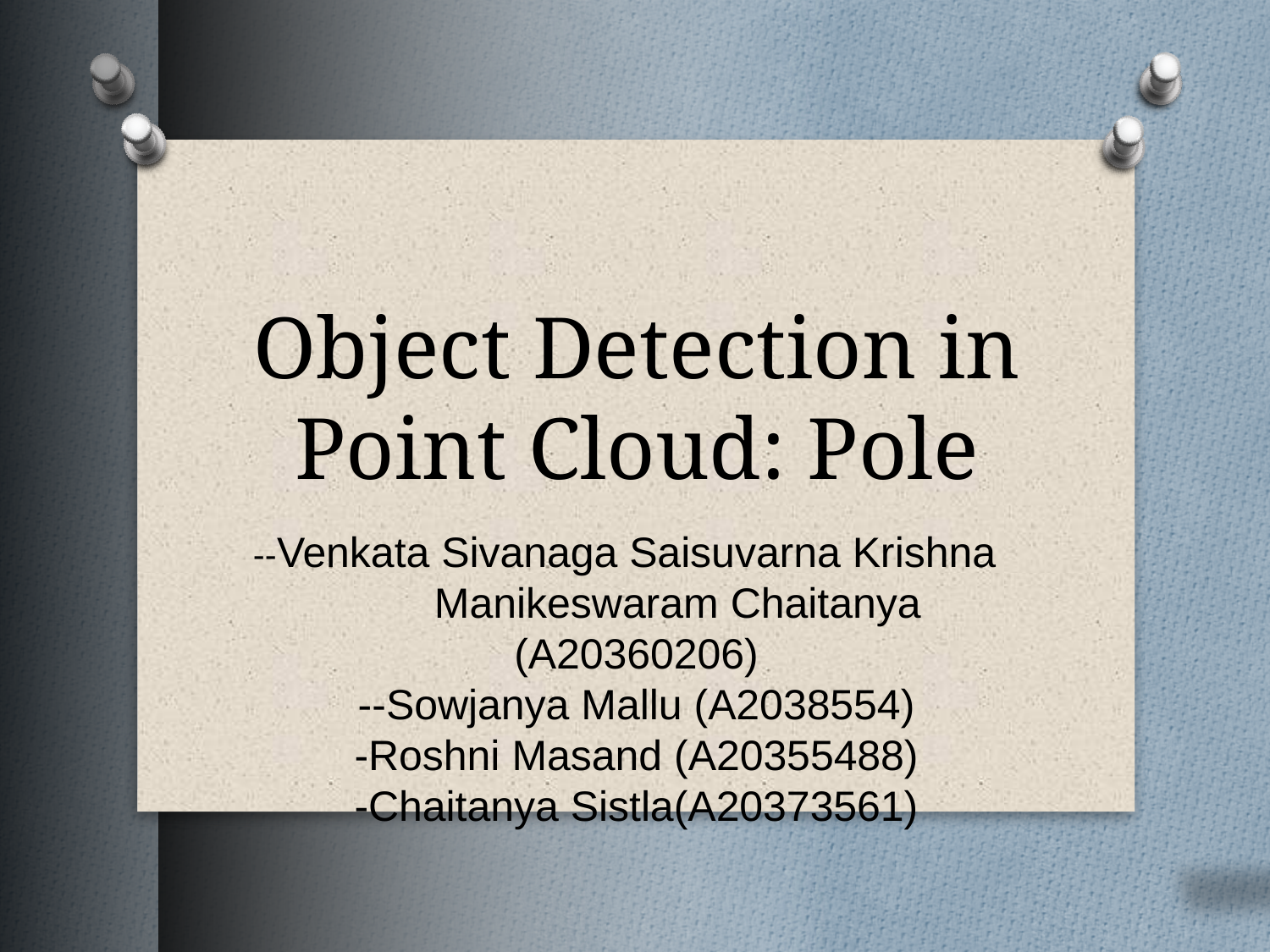

Object Detection in Point Cloud: Pole
--Venkata Sivanaga Saisuvarna Krishna          Manikeswaram Chaitanya (A20360206)
--Sowjanya Mallu (A2038554)
-Roshni Masand (A20355488)
-Chaitanya Sistla(A20373561)